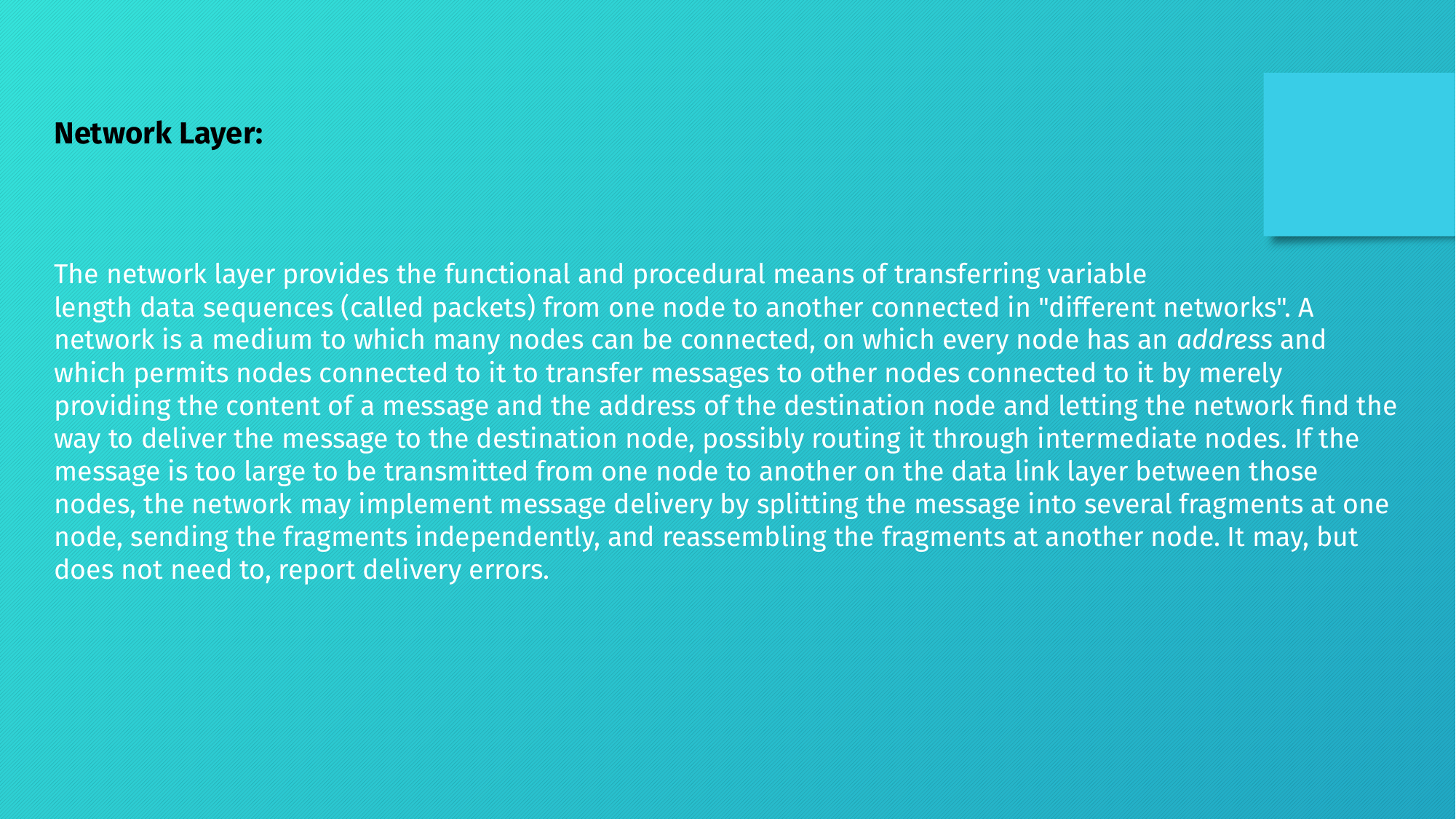

Network Layer:

The network layer provides the functional and procedural means of transferring variable length data sequences (called packets) from one node to another connected in "different networks". A network is a medium to which many nodes can be connected, on which every node has an address and which permits nodes connected to it to transfer messages to other nodes connected to it by merely providing the content of a message and the address of the destination node and letting the network find the way to deliver the message to the destination node, possibly routing it through intermediate nodes. If the message is too large to be transmitted from one node to another on the data link layer between those nodes, the network may implement message delivery by splitting the message into several fragments at one node, sending the fragments independently, and reassembling the fragments at another node. It may, but does not need to, report delivery errors.